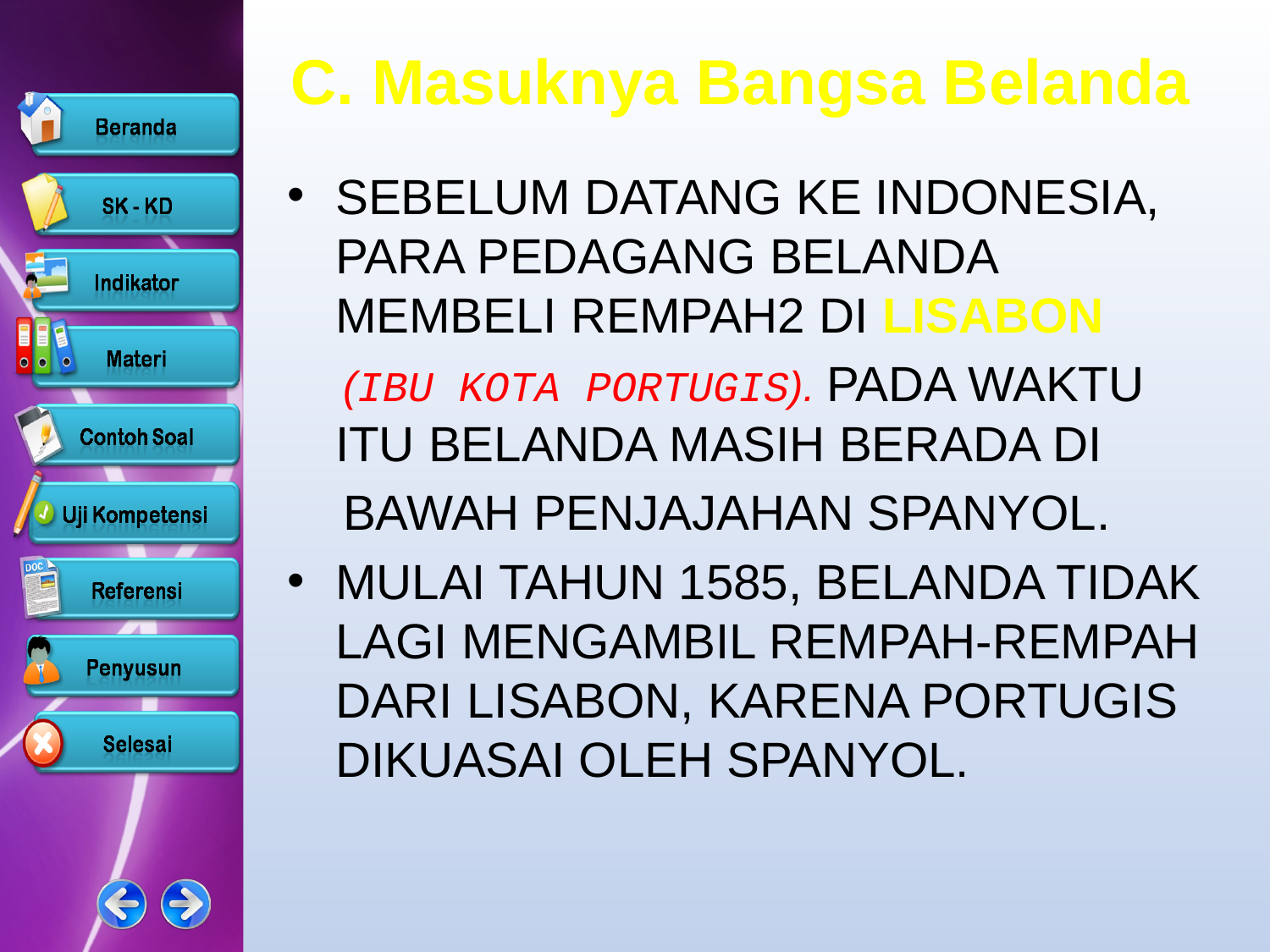

# C. Masuknya Bangsa Belanda
SEBELUM DATANG KE INDONESIA, PARA PEDAGANG BELANDA MEMBELI REMPAH2 DI LISABON
    (IBU KOTA PORTUGIS). PADA WAKTU ITU BELANDA MASIH BERADA DI
    BAWAH PENJAJAHAN SPANYOL.
MULAI TAHUN 1585, BELANDA TIDAK LAGI MENGAMBIL REMPAH-REMPAH DARI LISABON, KARENA PORTUGIS DIKUASAI OLEH SPANYOL.